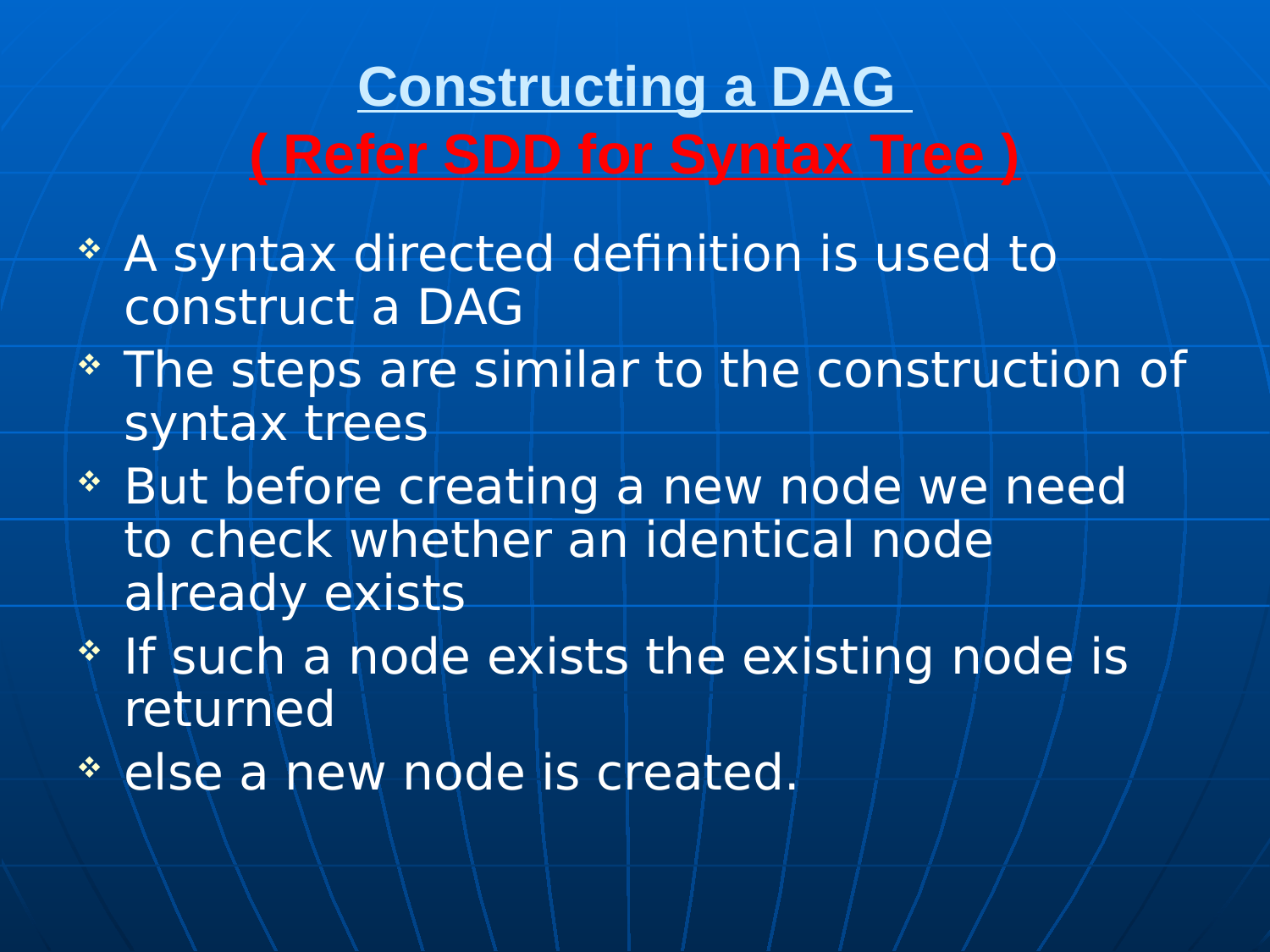

# Constructing a DAG ( Refer SDD for Syntax Tree )
A syntax directed definition is used to construct a DAG
The steps are similar to the construction of syntax trees
But before creating a new node we need to check whether an identical node already exists
If such a node exists the existing node is returned
else a new node is created.